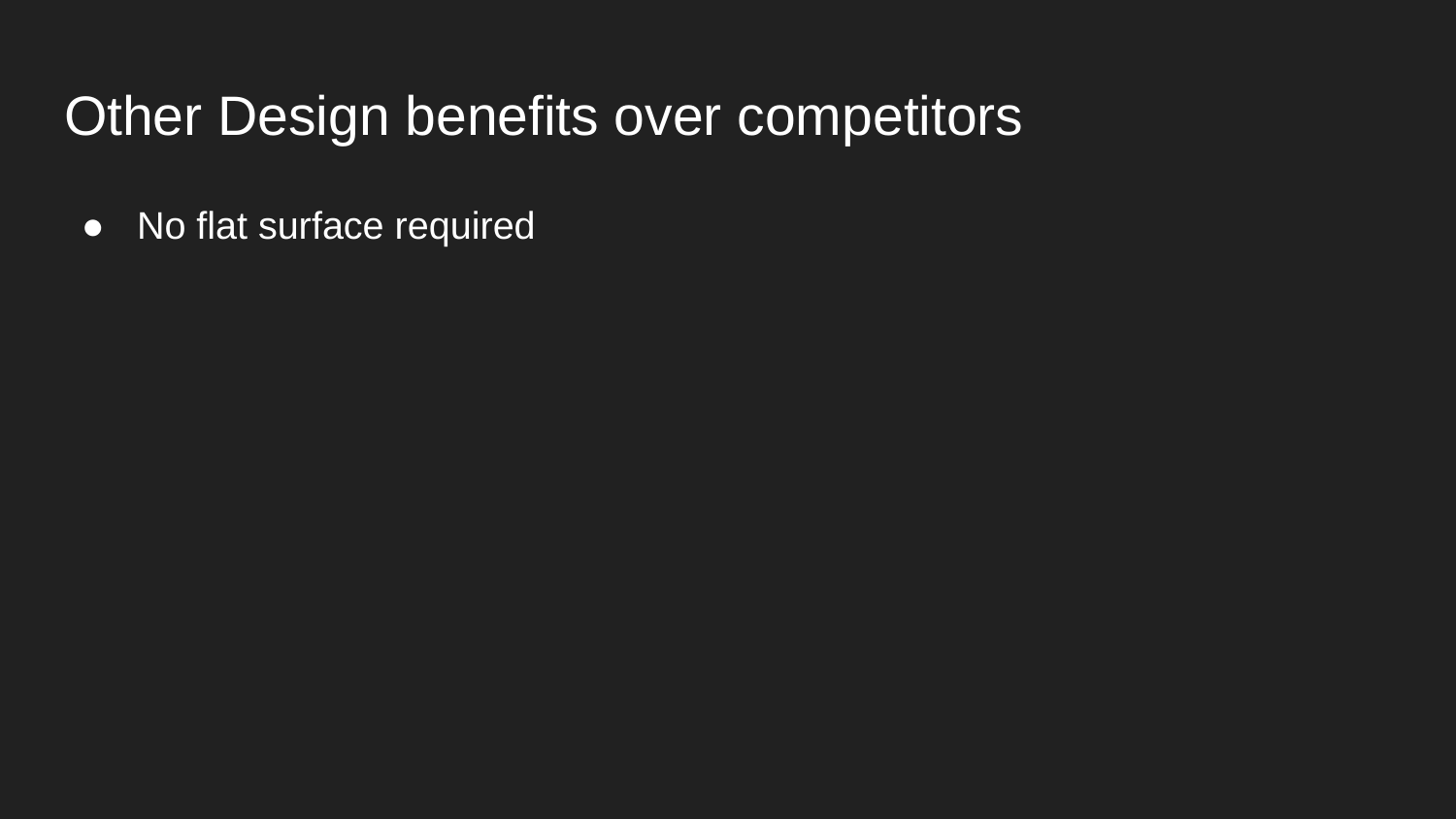

# Other Design benefits over competitors
No flat surface required